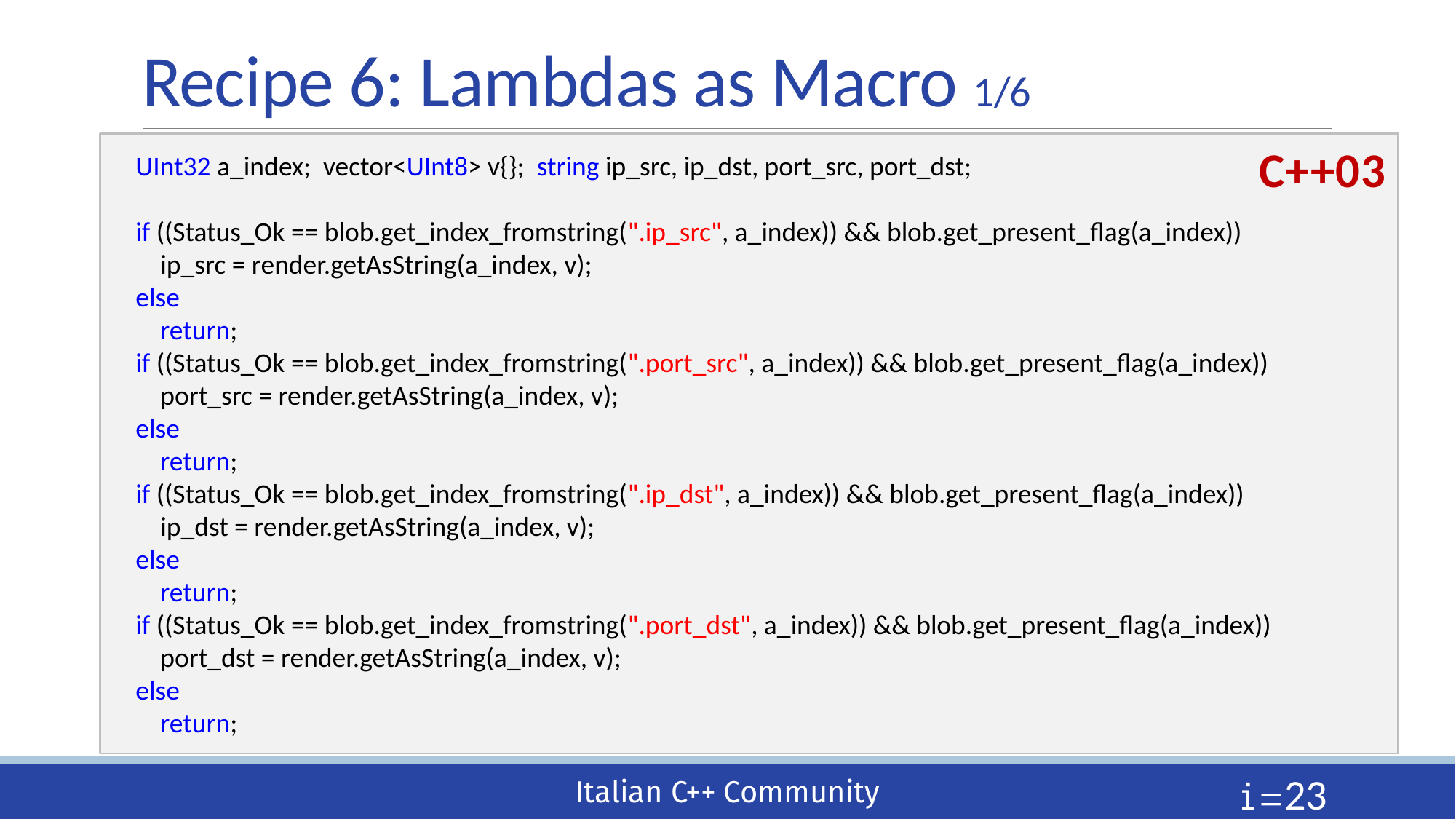

# Recipe 6: Lambdas as Macro 1/6
    UInt32 a_index;  vector<UInt8> v{};  string ip_src, ip_dst, port_src, port_dst;

    if ((Status_Ok == blob.get_index_fromstring(".ip_src", a_index)) && blob.get_present_flag(a_index))
        ip_src = render.getAsString(a_index, v);
    else
        return;
    if ((Status_Ok == blob.get_index_fromstring(".port_src", a_index)) && blob.get_present_flag(a_index))
        port_src = render.getAsString(a_index, v);
    else
        return;
    if ((Status_Ok == blob.get_index_fromstring(".ip_dst", a_index)) && blob.get_present_flag(a_index))
        ip_dst = render.getAsString(a_index, v);
    else
        return;
    if ((Status_Ok == blob.get_index_fromstring(".port_dst", a_index)) && blob.get_present_flag(a_index))
        port_dst = render.getAsString(a_index, v);
    else
        return;
C++03
i=23